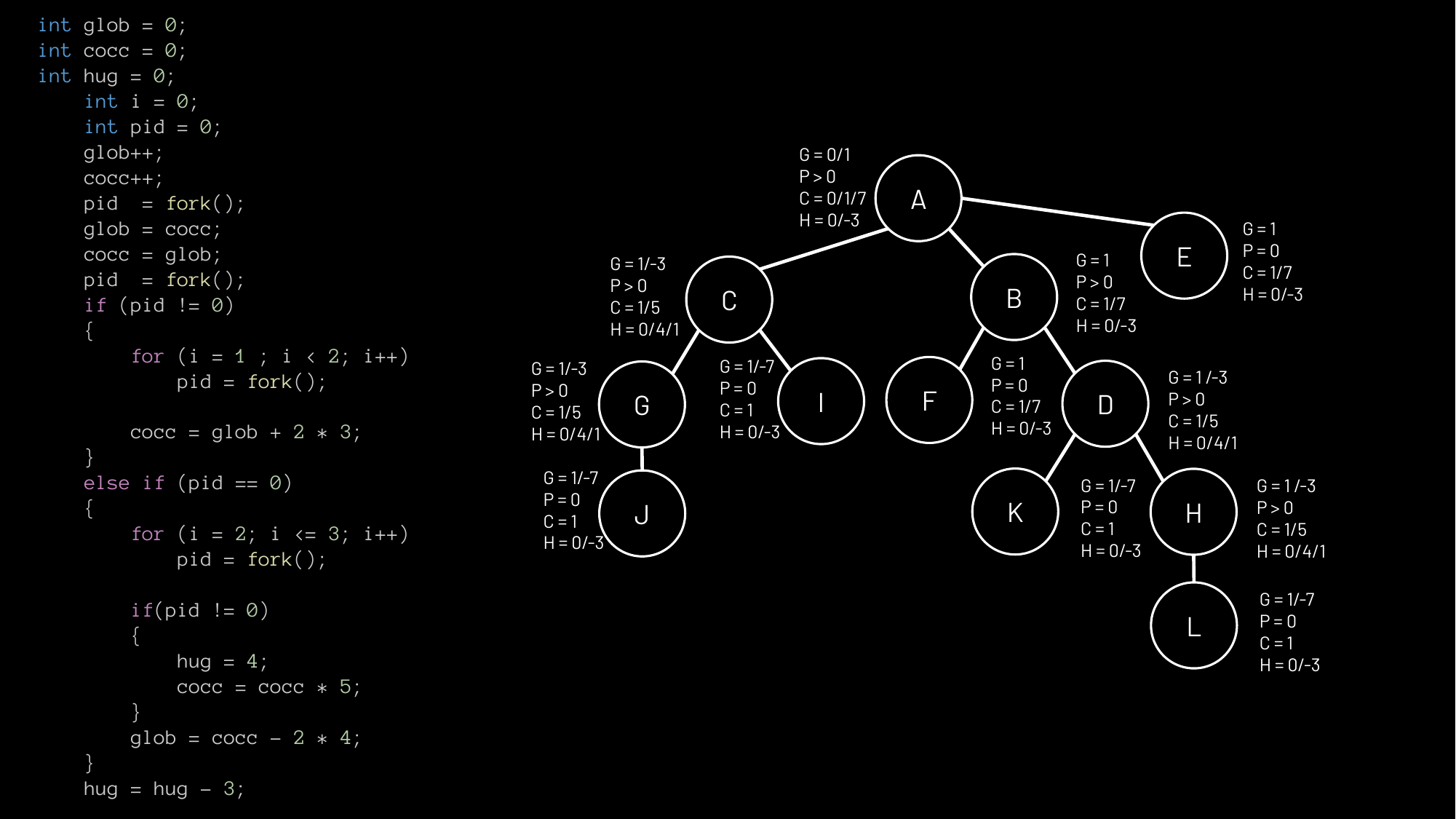

int glob = 0;
int cocc = 0;
int hug = 0;
    int i = 0;
    int pid = 0;
    glob++;
    cocc++;
    pid  = fork();
    glob = cocc;
    cocc = glob;
    pid  = fork();
    if (pid != 0)
    {
        for (i = 1 ; i < 2; i++)
            pid = fork();
        cocc = glob + 2 * 3;
    }
    else if (pid == 0)
    {
        for (i = 2; i <= 3; i++)
            pid = fork();
        if(pid != 0)
        {
            hug = 4;
            cocc = cocc * 5;
        }
        glob = cocc - 2 * 4;
    }
    hug = hug - 3;
G = 0/1
P > 0
C = 0/1/7
H = 0/-3

A

G = 1
P = 0
C = 1/7
H = 0/-3

E

G = 1
P > 0
C = 1/7
H = 0/-3

B
G = 1/-3
P > 0
C = 1/5
H = 0/4/1

C

G = 1
P = 0
C = 1/7
H = 0/-3

F
G = 1/-7
P = 0
C = 1
H = 0/-3

I
G = 1/-3
P > 0
C = 1/5
H = 0/4/1

G
G = 1 /-3
P > 0
C = 1/5
H = 0/4/1

D

G = 1/-7
P = 0
C = 1
H = 0/-3

J
G = 1/-7
P = 0
C = 1
H = 0/-3

K
G = 1 /-3
P > 0
C = 1/5
H = 0/4/1

H

G = 1/-7
P = 0
C = 1
H = 0/-3

L